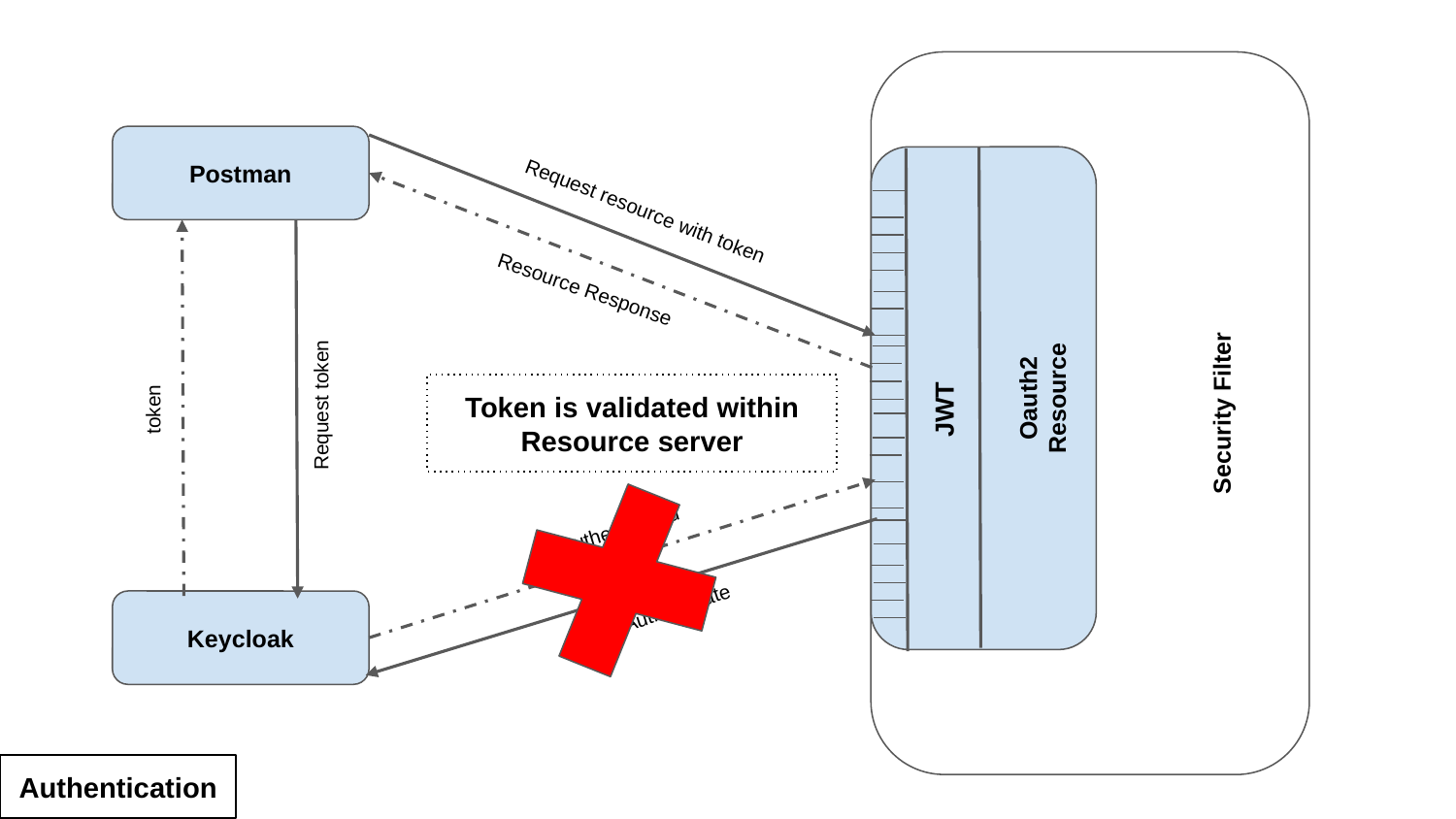

Postman
Request resource with token

Security Filter
Resource Response

Oauth2
Resource
Token is validated within Resource server
Request token
JWT
token

Authenticated
Authenticate
Keycloak
Authentication